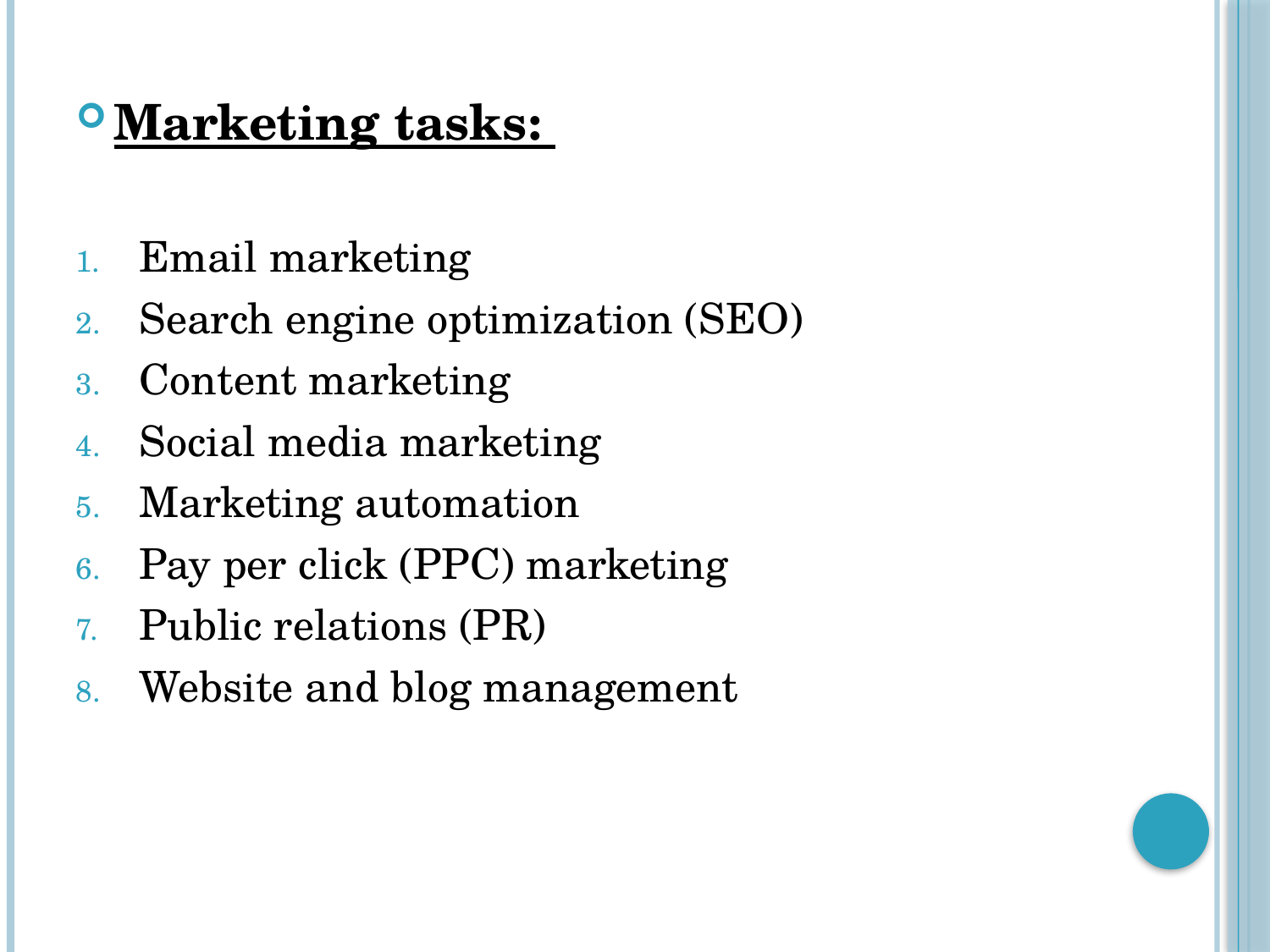

#
Marketing tasks:

Email marketing
Search engine optimization (SEO)
Content marketing
Social media marketing
Marketing automation
Pay per click (PPC) marketing
Public relations (PR)
Website and blog management